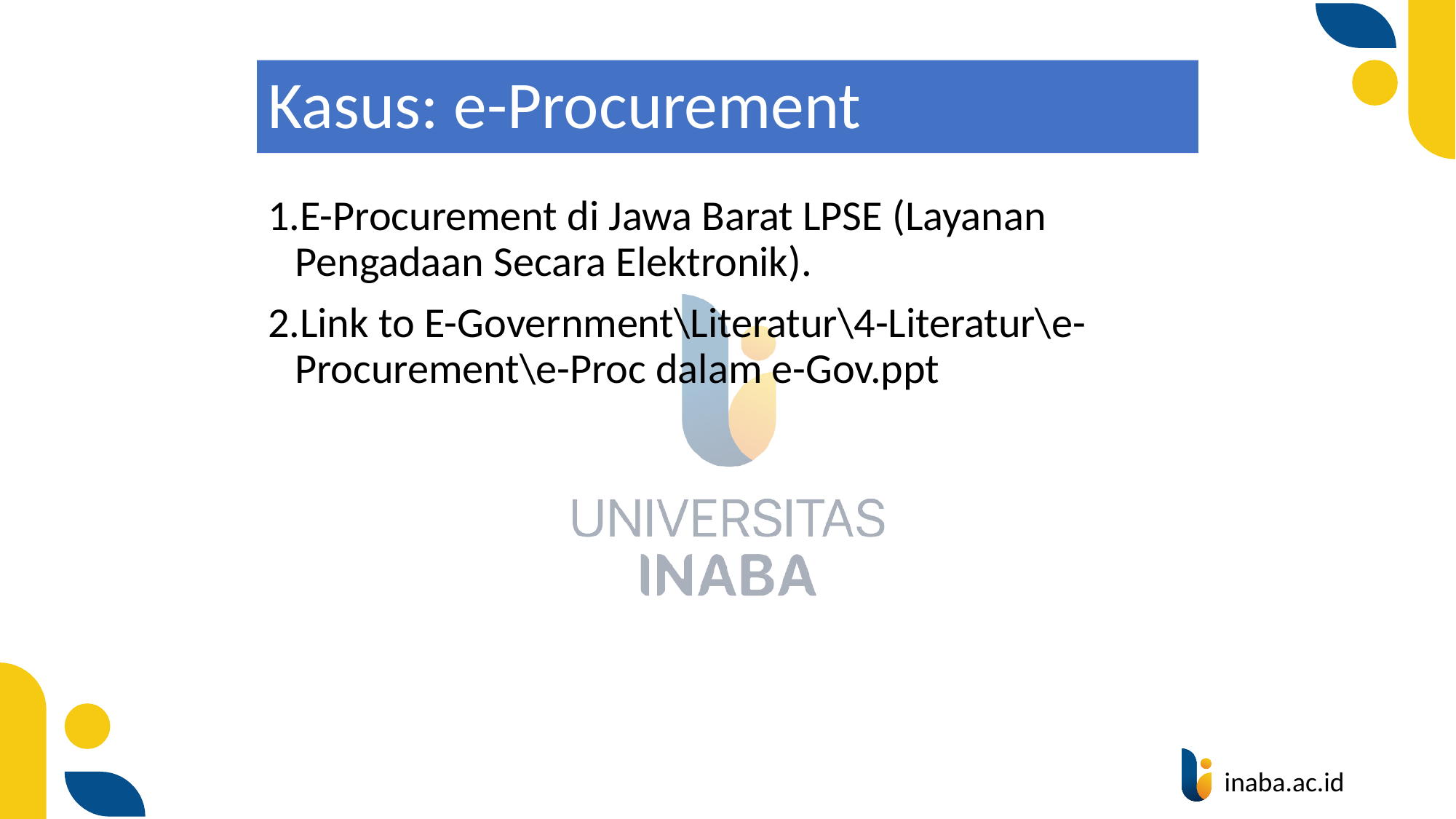

# Kasus: e-Procurement
E-Procurement di Jawa Barat LPSE (Layanan Pengadaan Secara Elektronik).
Link to E-Government\Literatur\4-Literatur\e-Procurement\e-Proc dalam e-Gov.ppt